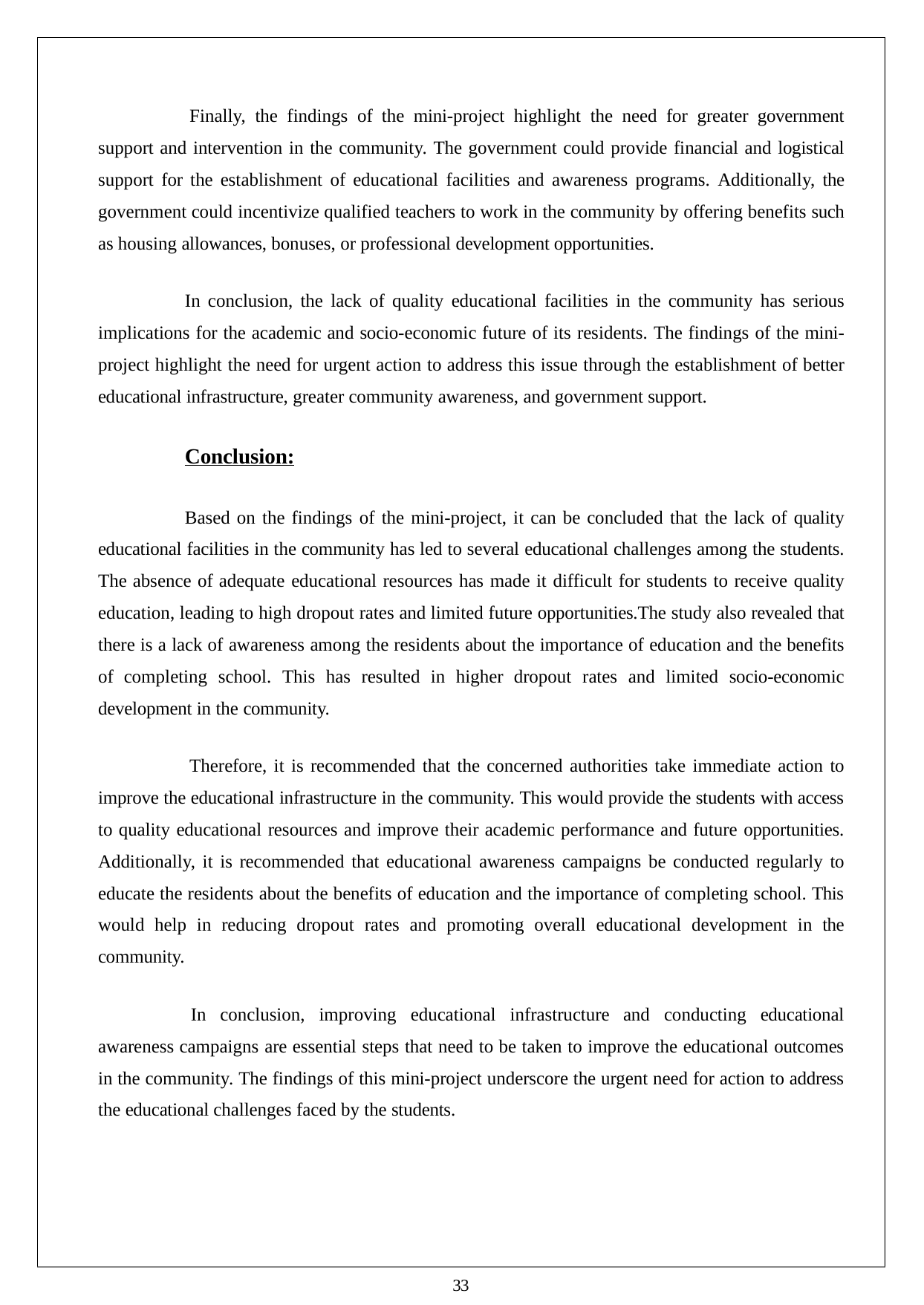

Finally, the findings of the mini-project highlight the need for greater government support and intervention in the community. The government could provide financial and logistical support for the establishment of educational facilities and awareness programs. Additionally, the government could incentivize qualified teachers to work in the community by offering benefits such as housing allowances, bonuses, or professional development opportunities.

In conclusion, the lack of quality educational facilities in the community has serious implications for the academic and socio-economic future of its residents. The findings of the mini- project highlight the need for urgent action to address this issue through the establishment of better educational infrastructure, greater community awareness, and government support.

Conclusion:

Based on the findings of the mini-project, it can be concluded that the lack of quality educational facilities in the community has led to several educational challenges among the students. The absence of adequate educational resources has made it difficult for students to receive quality education, leading to high dropout rates and limited future opportunities.The study also revealed that there is a lack of awareness among the residents about the importance of education and the benefits of completing school. This has resulted in higher dropout rates and limited socio-economic development in the community.

Therefore, it is recommended that the concerned authorities take immediate action to improve the educational infrastructure in the community. This would provide the students with access to quality educational resources and improve their academic performance and future opportunities. Additionally, it is recommended that educational awareness campaigns be conducted regularly to educate the residents about the benefits of education and the importance of completing school. This would help in reducing dropout rates and promoting overall educational development in the community.

In  conclusion,  improving  educational  infrastructure  and  conducting  educational awareness campaigns are essential steps that need to be taken to improve the educational outcomes in the community. The findings of this mini-project underscore the urgent need for action to address the educational challenges faced by the students.
33